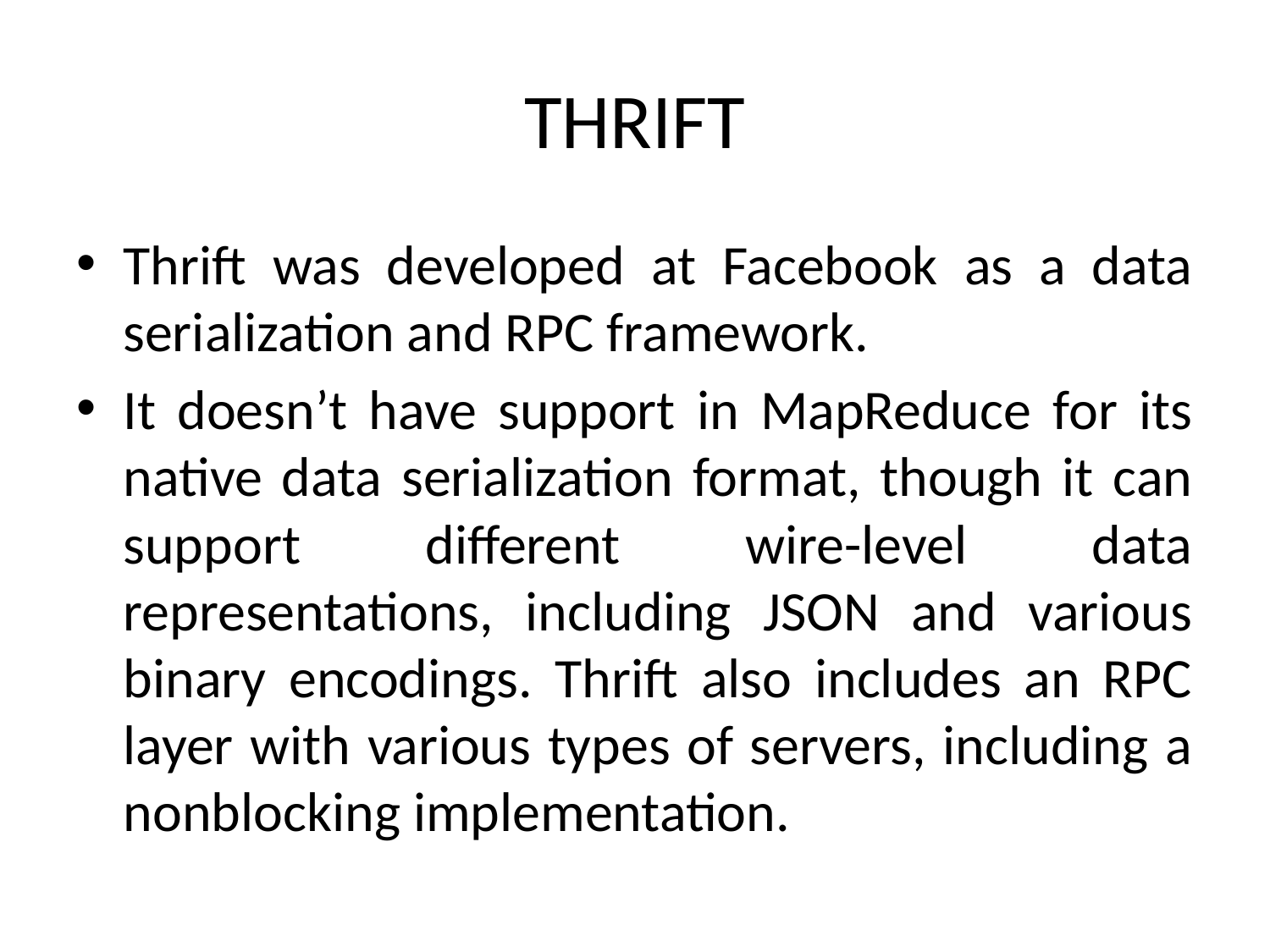

# THRIFT
Thrift was developed at Facebook as a data serialization and RPC framework.
It doesn’t have support in MapReduce for its native data serialization format, though it can support different wire-level data representations, including JSON and various binary encodings. Thrift also includes an RPC layer with various types of servers, including a nonblocking implementation.